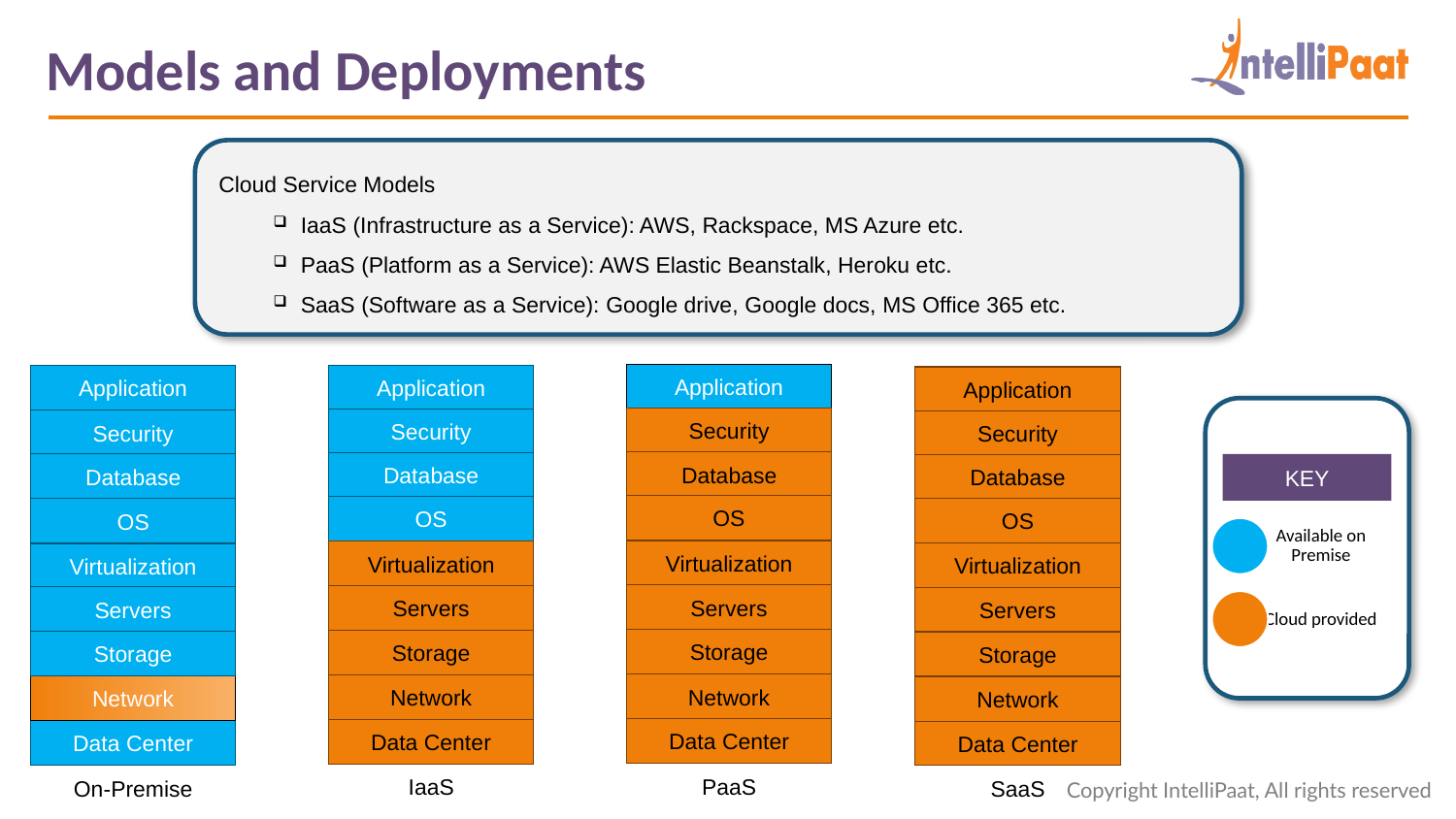

Models and Deployments
Cloud Service Models
IaaS (Infrastructure as a Service): AWS, Rackspace, MS Azure etc.
PaaS (Platform as a Service): AWS Elastic Beanstalk, Heroku etc.
SaaS (Software as a Service): Google drive, Google docs, MS Office 365 etc.
Application
Security
Database
OS
Virtualization
Servers
Storage
Network
Data Center
PaaS
Application
Security
Database
OS
Virtualization
Servers
Storage
Network
Data Center
On-Premise
Application
Security
Database
OS
Virtualization
Servers
Storage
Network
Data Center
IaaS
Application
Security
Database
OS
Virtualization
Servers
Storage
Network
Data Center
SaaS

KEY
Available on Premise
Cloud provided